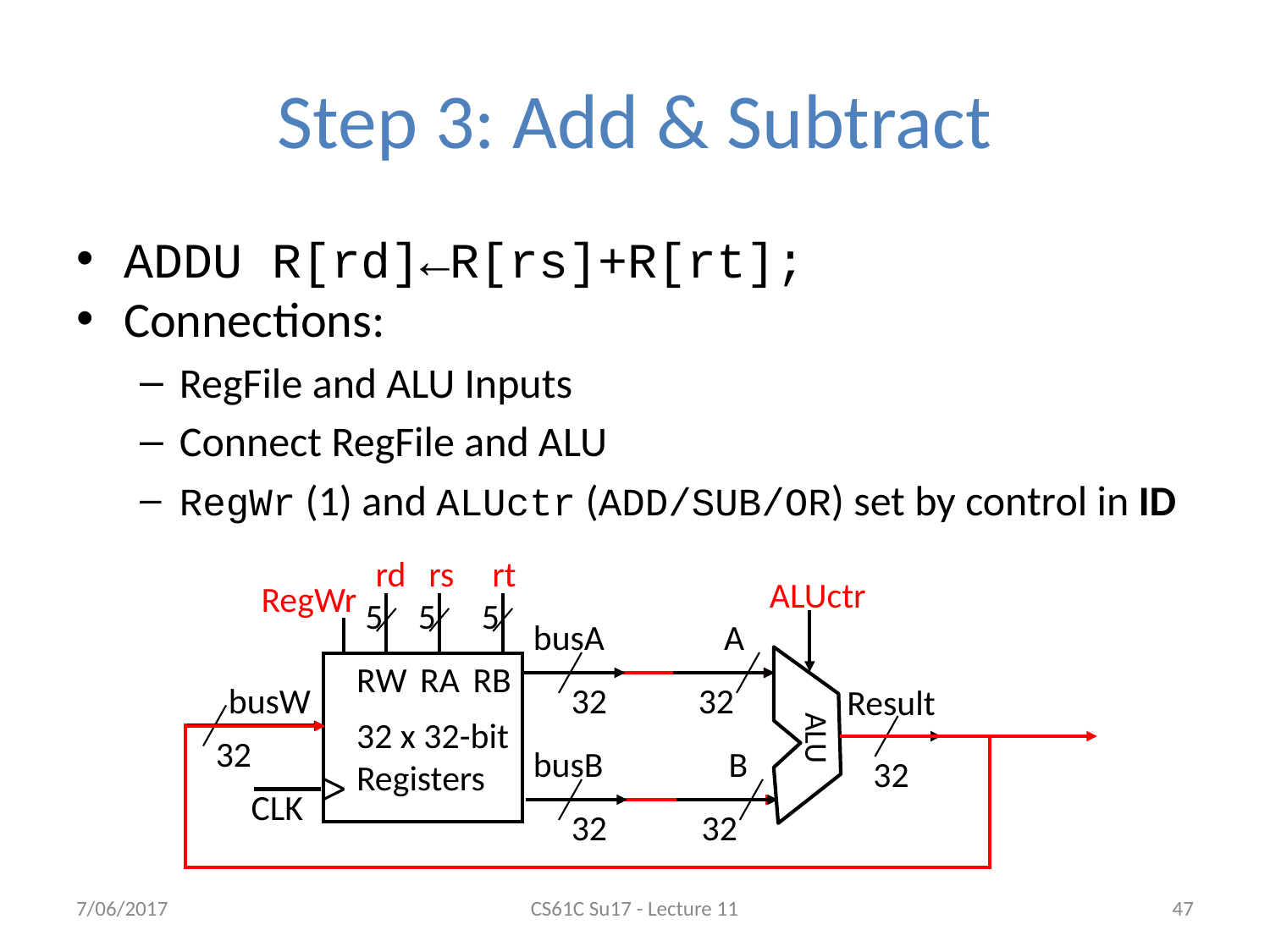

# Step 3: Add & Subtract
ADDU R[rd]←R[rs]+R[rt];
Connections:
RegFile and ALU Inputs
Connect RegFile and ALU
RegWr (1) and ALUctr (ADD/SUB/OR) set by control in ID
rd
rs
rt
ALUctr
RegWr
5
5
5
busA
A
32
B
32

RW
RA
RB

busW
32
Result
32 x 32-bit
Registers
ALU
32
busB
32
CLK
32
7/06/2017
CS61C Su17 - Lecture 11
47